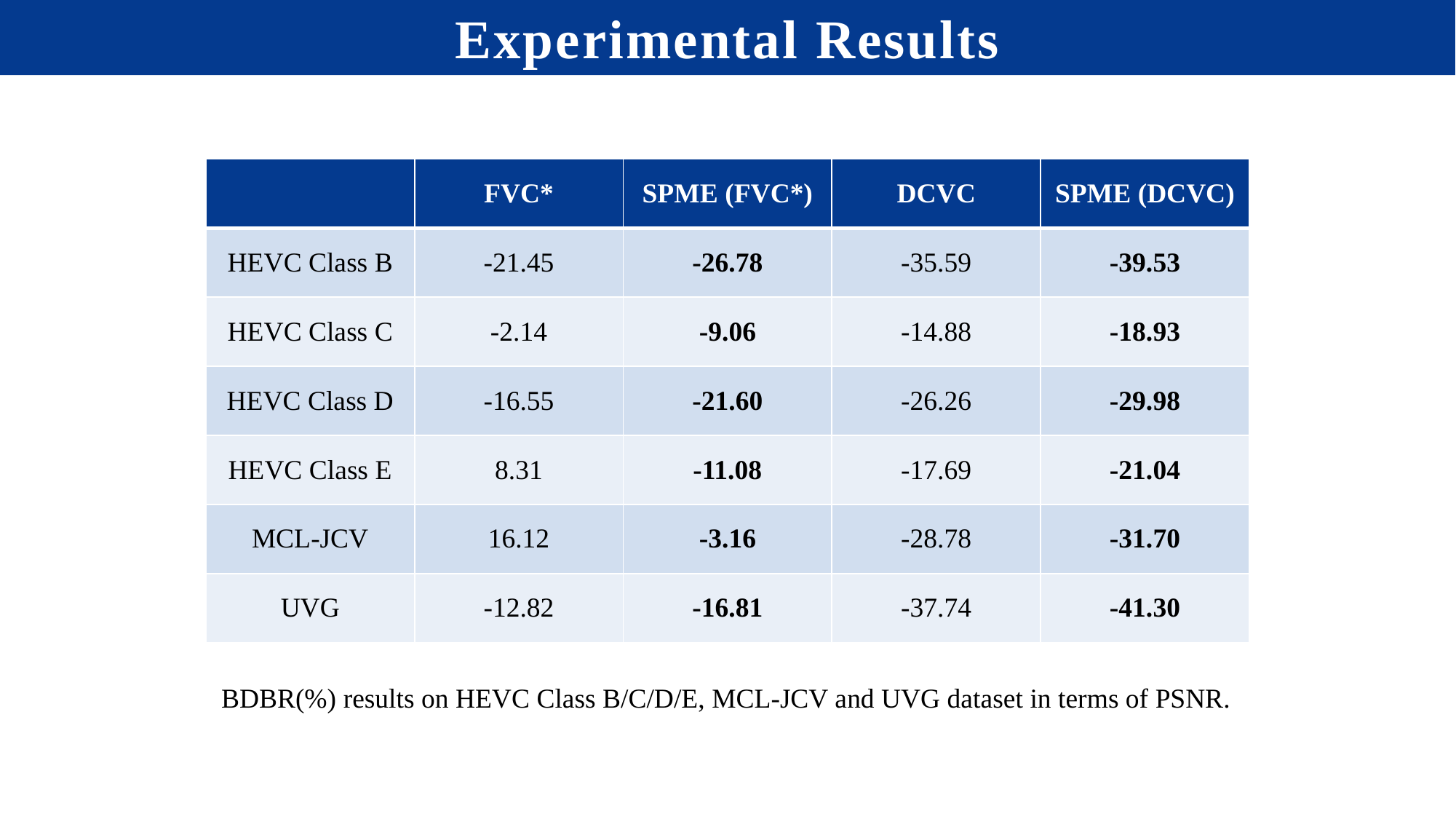

Experimental Results
|  | FVC\* | SPME (FVC\*) | DCVC | SPME (DCVC) |
| --- | --- | --- | --- | --- |
| HEVC Class B | -21.45 | -26.78 | -35.59 | -39.53 |
| HEVC Class C | -2.14 | -9.06 | -14.88 | -18.93 |
| HEVC Class D | -16.55 | -21.60 | -26.26 | -29.98 |
| HEVC Class E | 8.31 | -11.08 | -17.69 | -21.04 |
| MCL-JCV | 16.12 | -3.16 | -28.78 | -31.70 |
| UVG | -12.82 | -16.81 | -37.74 | -41.30 |
BDBR(%) results on HEVC Class B/C/D/E, MCL-JCV and UVG dataset in terms of PSNR.